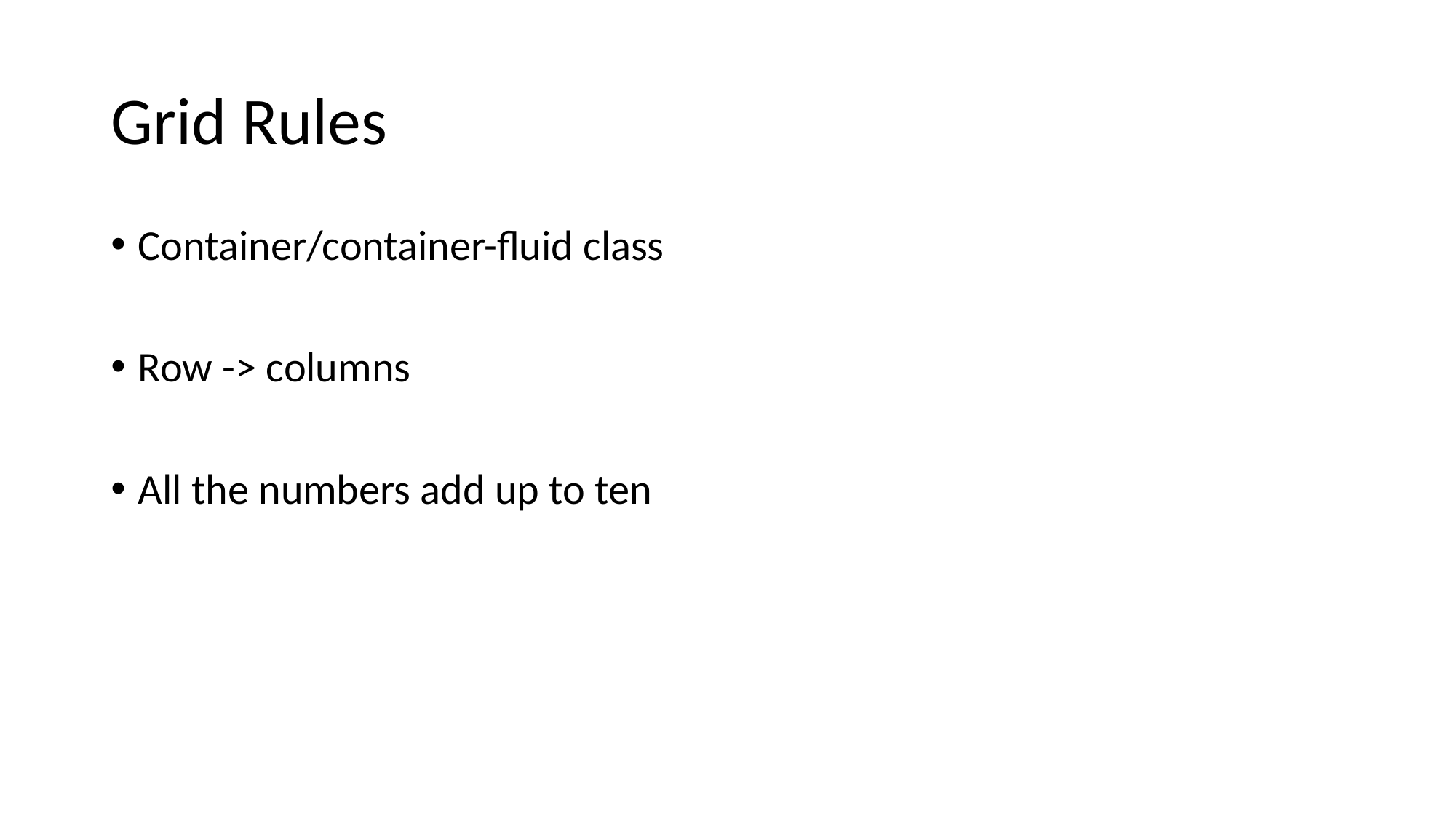

# Grid Rules
Container/container-fluid class

Row -> columns

All the numbers add up to ten